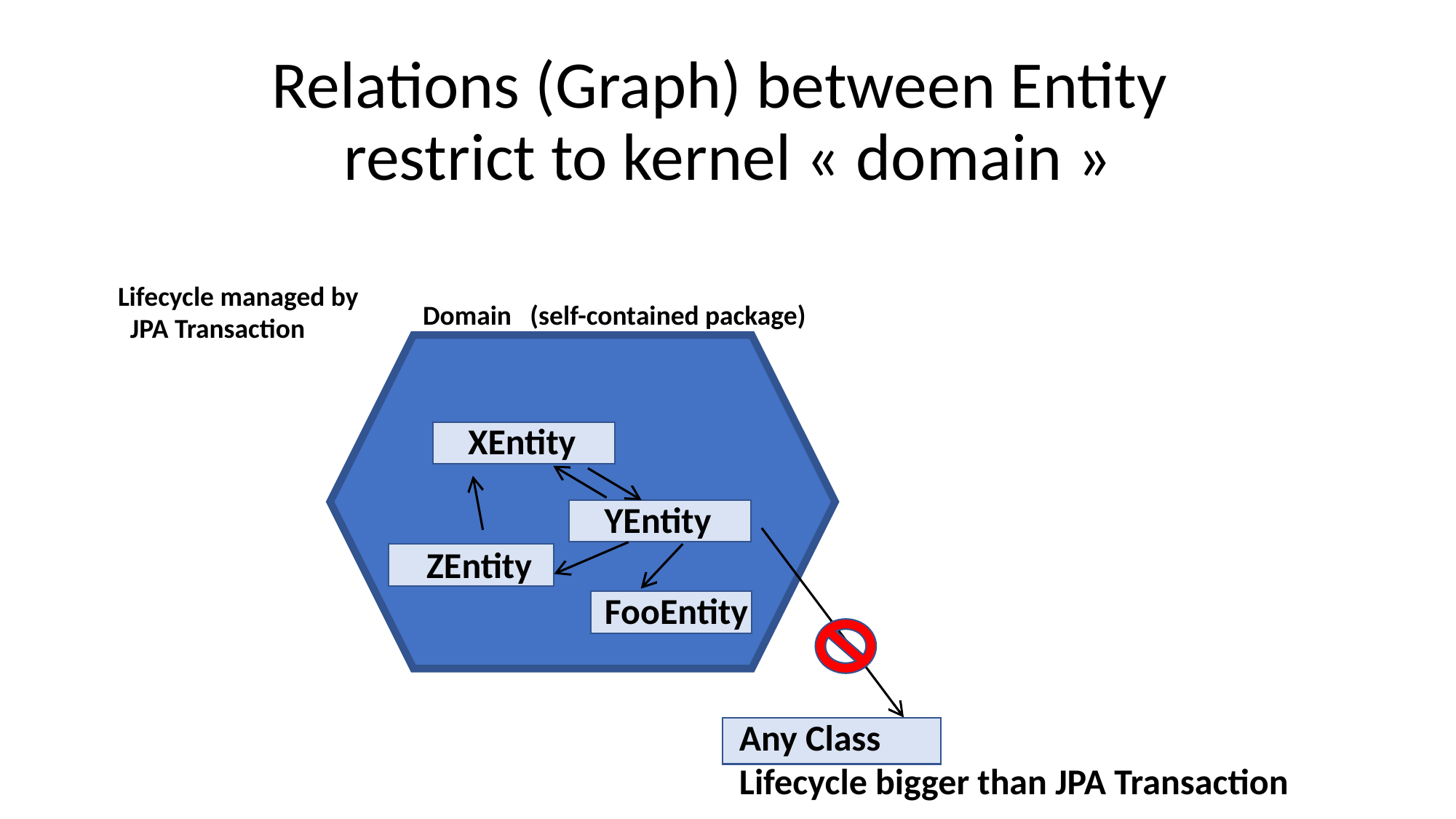

# Relations (Graph) between Entity restrict to kernel « domain »
Lifecycle managed by
  JPA Transaction

Domain   (self-contained package)

XEntity

YEntity

ZEntity

FooEntity

Any Class
Lifecycle bigger than JPA Transaction